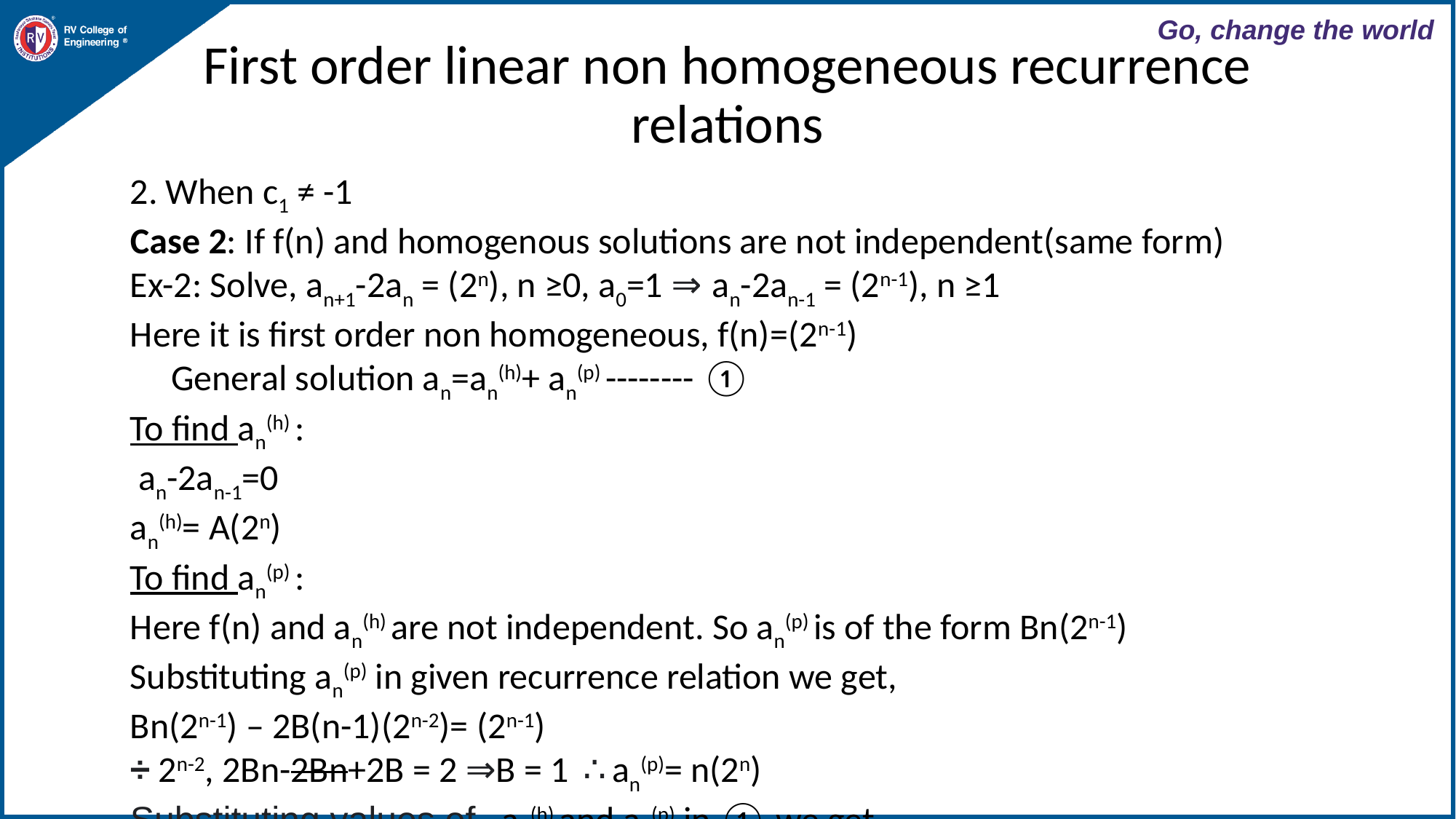

# First order linear non homogeneous recurrence relations
2. When c1 ≠ -1
Case 2: If f(n) and homogenous solutions are not independent(same form)
Ex-2: Solve, an+1-2an = (2n), n ≥0, a0=1 ⇒ an-2an-1 = (2n-1), n ≥1
Here it is first order non homogeneous, f(n)=(2n-1)
     General solution an=an(h)+ an(p) -------- ①
To find an(h) :
 an-2an-1=0
an(h)= A(2n)
To find an(p) :
Here f(n) and an(h) are not independent. So an(p) is of the form Bn(2n-1)
Substituting an(p) in given recurrence relation we get,
Bn(2n-1) – 2B(n-1)(2n-2)= (2n-1)
÷ 2n-2, 2Bn-2Bn+2B = 2 ⇒B = 1   ∴ an(p)= n(2n)
Substituting values of   an(h) and an(p) in ① we get,